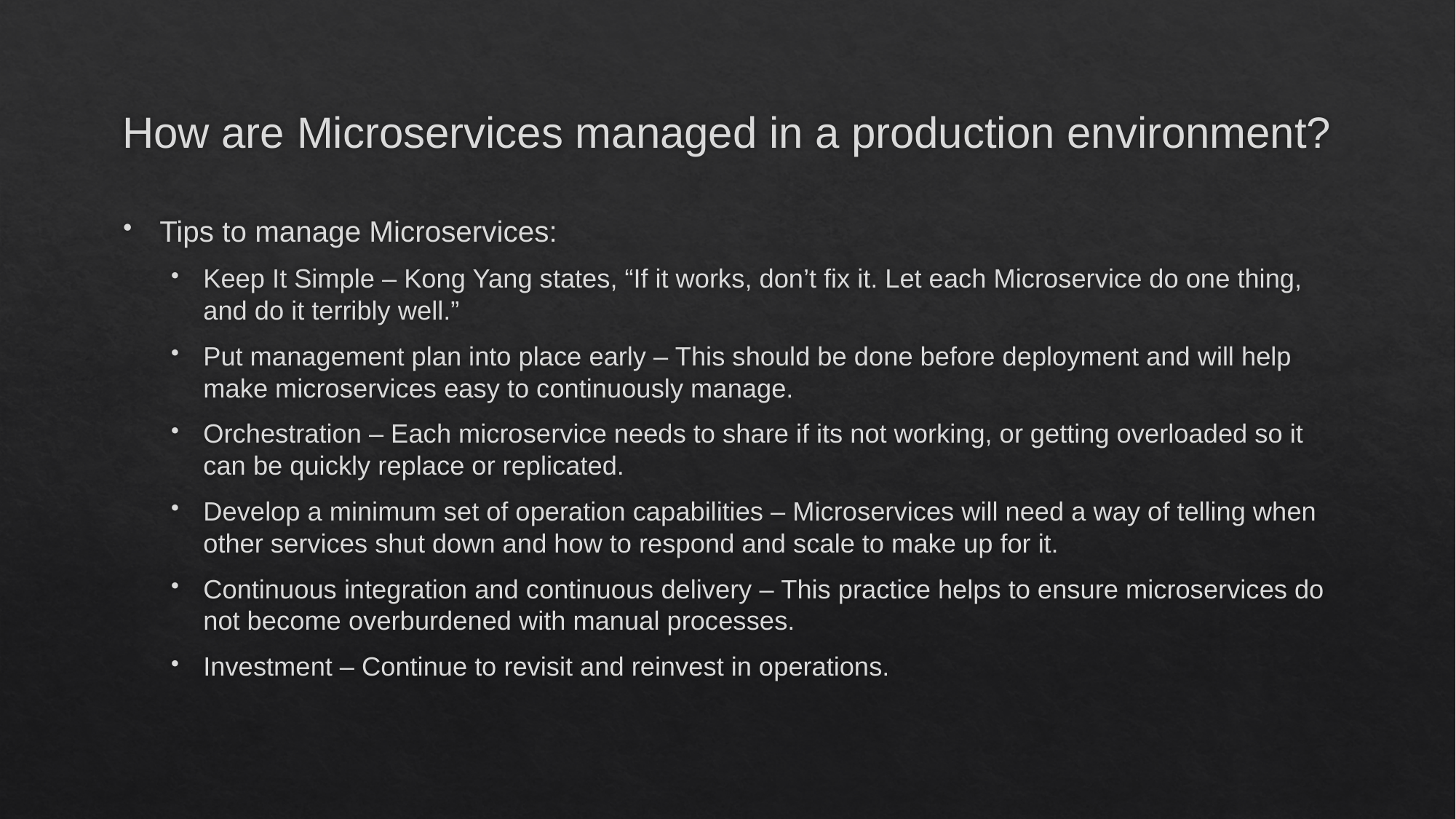

# How are Microservices managed in a production environment?
Tips to manage Microservices:
Keep It Simple – Kong Yang states, “If it works, don’t fix it. Let each Microservice do one thing, and do it terribly well.”
Put management plan into place early – This should be done before deployment and will help make microservices easy to continuously manage.
Orchestration – Each microservice needs to share if its not working, or getting overloaded so it can be quickly replace or replicated.
Develop a minimum set of operation capabilities – Microservices will need a way of telling when other services shut down and how to respond and scale to make up for it.
Continuous integration and continuous delivery – This practice helps to ensure microservices do not become overburdened with manual processes.
Investment – Continue to revisit and reinvest in operations.